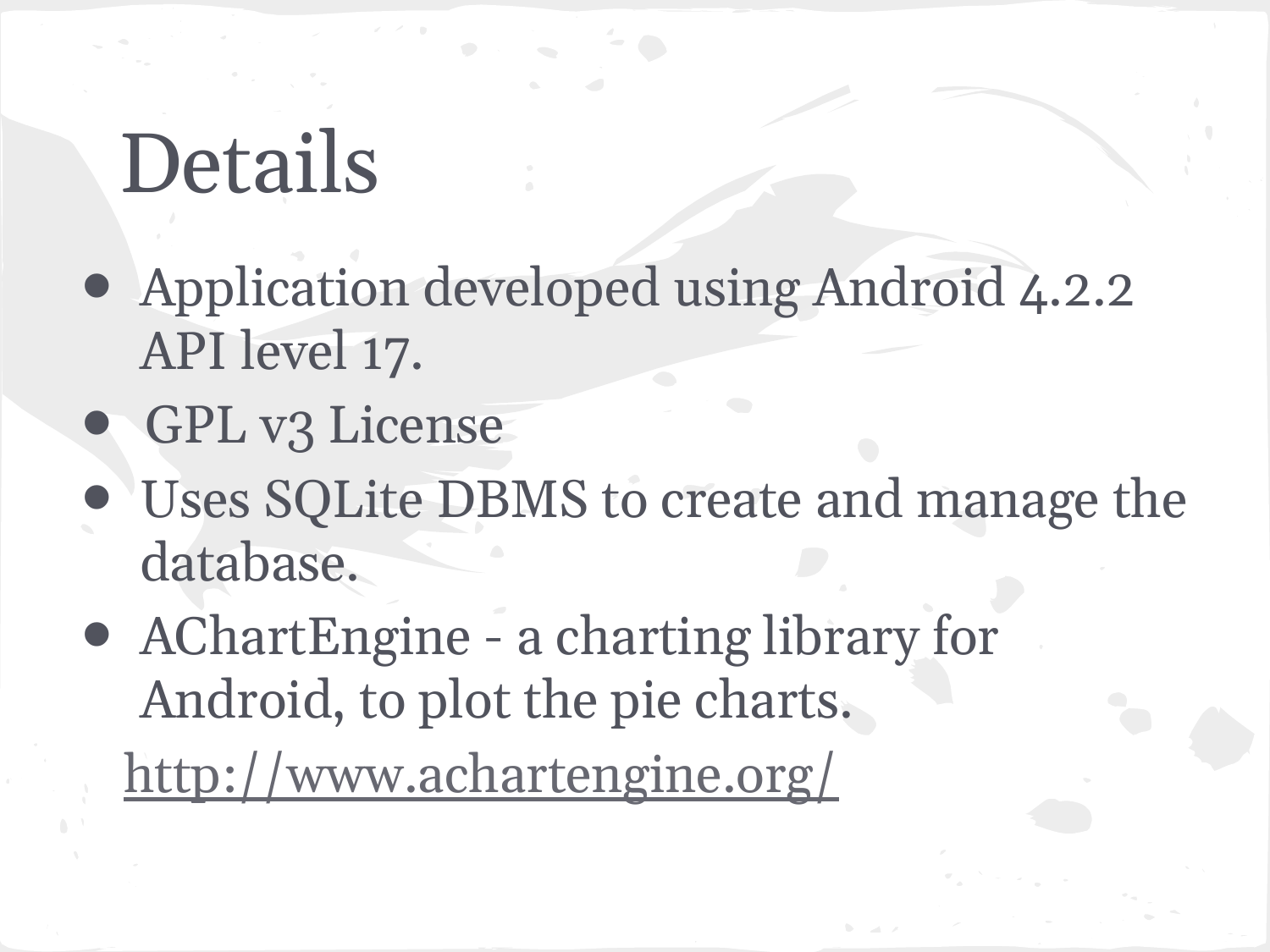

# Details
Application developed using Android 4.2.2 API level 17.
GPL v3 License
Uses SQLite DBMS to create and manage the database.
AChartEngine - a charting library for Android, to plot the pie charts.
	http://www.achartengine.org/